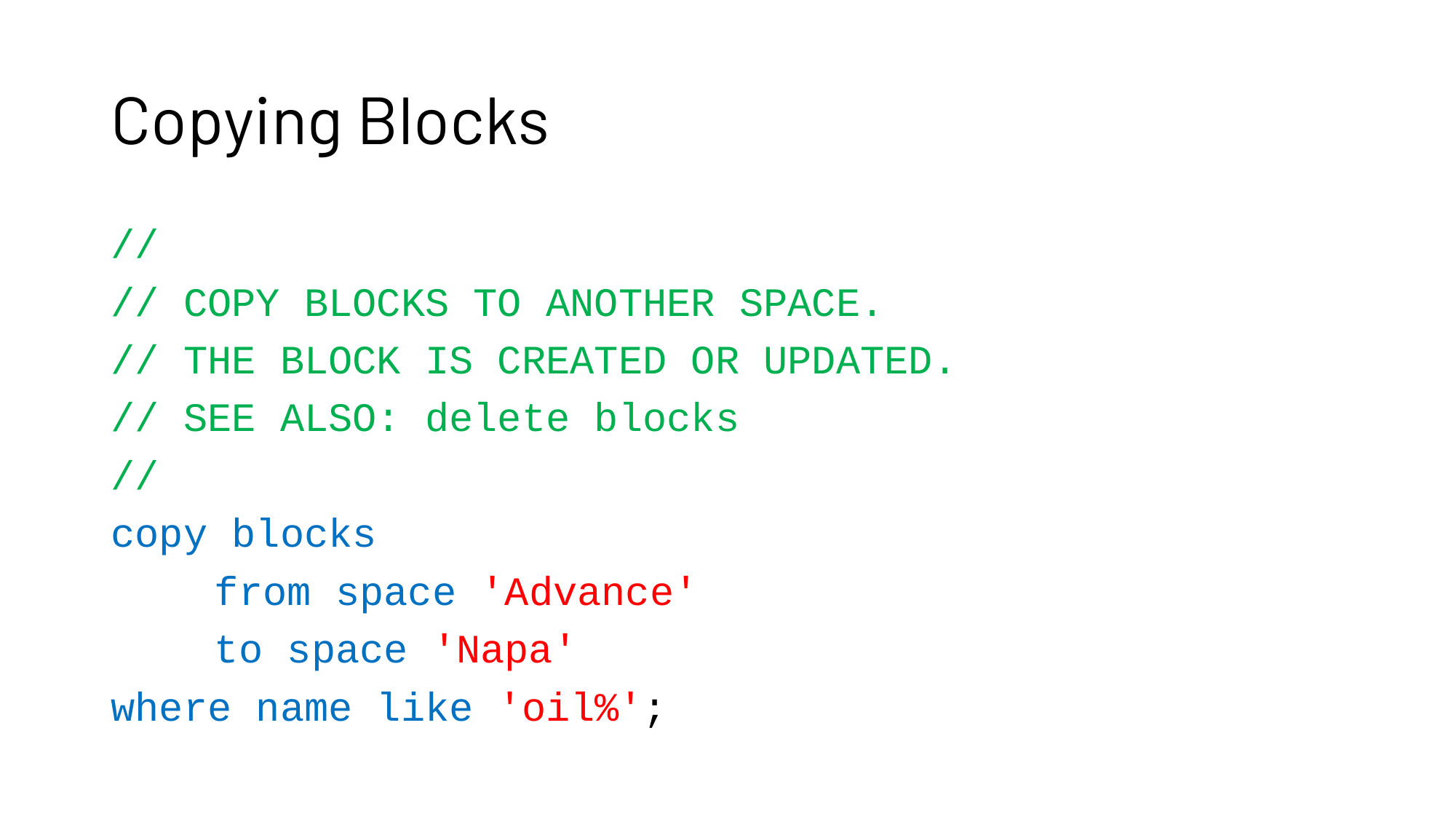

# Copying Blocks
//
// COPY BLOCKS TO ANOTHER SPACE.
// THE BLOCK IS CREATED OR UPDATED.
// SEE ALSO: delete blocks
//
copy blocks
	from space 'Advance'
	to space 'Napa'
where name like 'oil%';